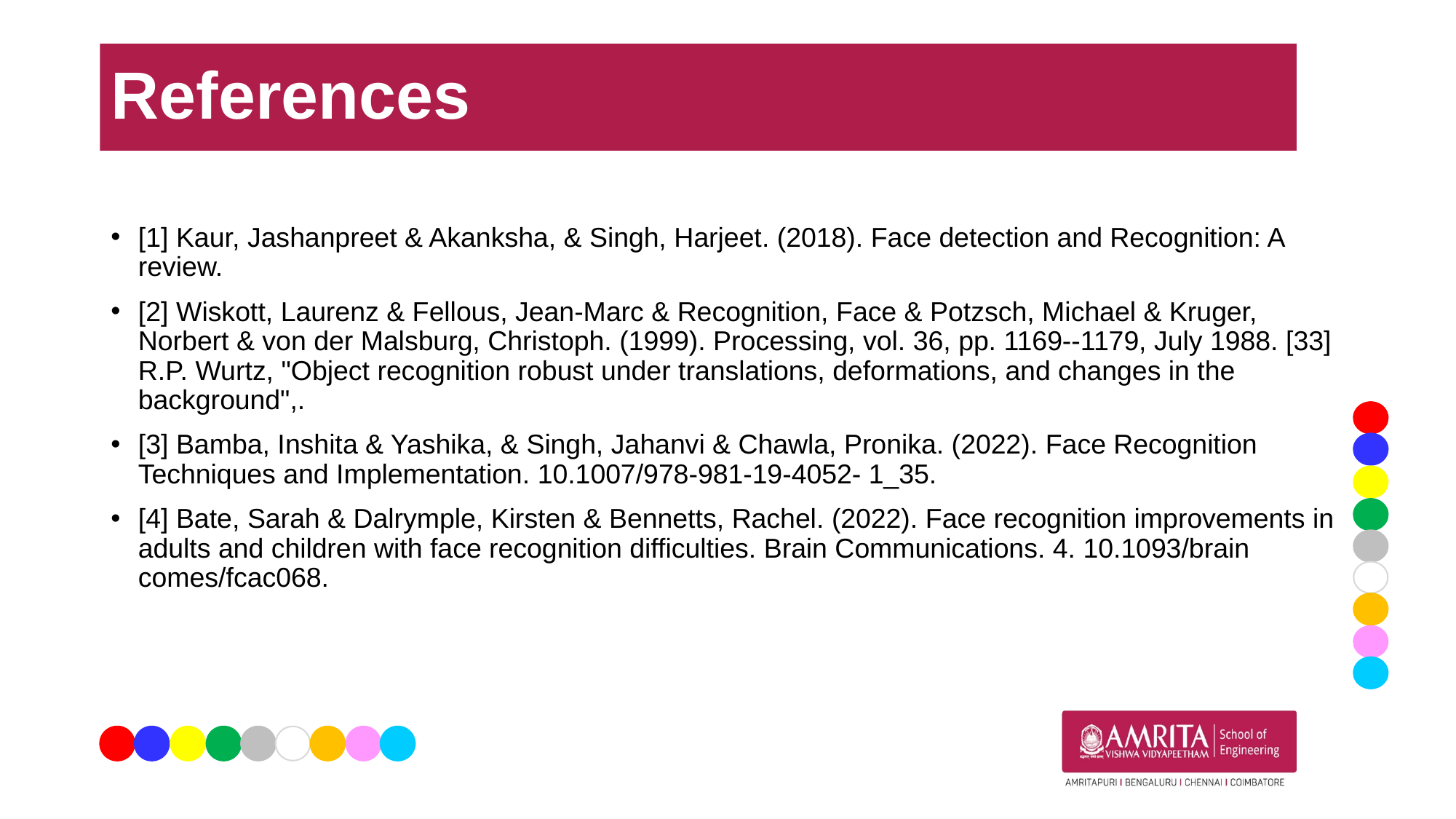

# References
[1] Kaur, Jashanpreet & Akanksha, & Singh, Harjeet. (2018). Face detection and Recognition: A review.
[2] Wiskott, Laurenz & Fellous, Jean-Marc & Recognition, Face & Potzsch, Michael & Kruger, Norbert & von der Malsburg, Christoph. (1999). Processing, vol. 36, pp. 1169--1179, July 1988. [33] R.P. Wurtz, "Object recognition robust under translations, deformations, and changes in the background",.
[3] Bamba, Inshita & Yashika, & Singh, Jahanvi & Chawla, Pronika. (2022). Face Recognition Techniques and Implementation. 10.1007/978-981-19-4052- 1_35.
[4] Bate, Sarah & Dalrymple, Kirsten & Bennetts, Rachel. (2022). Face recognition improvements in adults and children with face recognition difficulties. Brain Communications. 4. 10.1093/brain comes/fcac068.